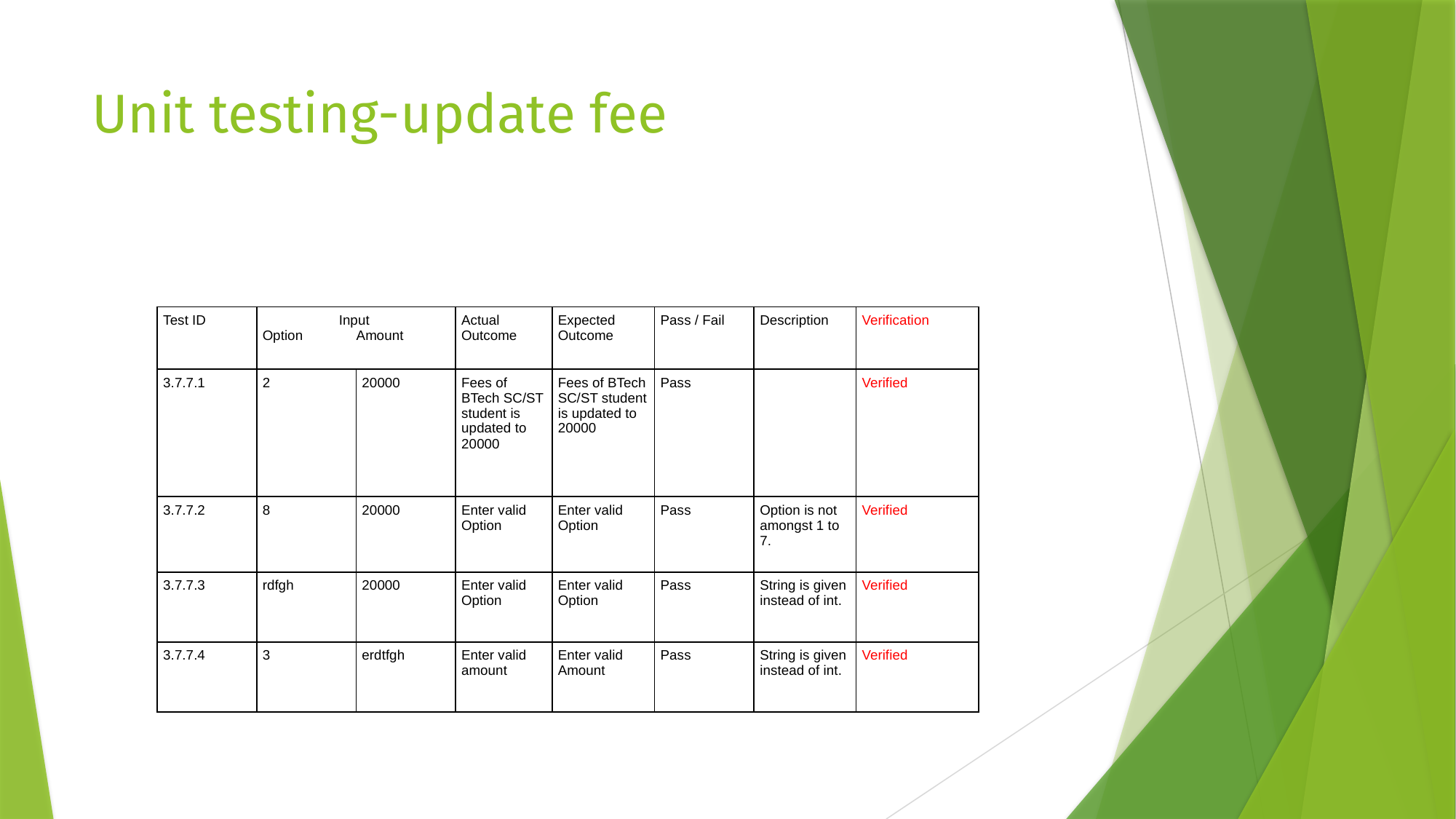

# Unit testing-update fee
| Test ID | Input Option              Amount |  | Actual Outcome | Expected Outcome | Pass / Fail | Description | Verification |
| --- | --- | --- | --- | --- | --- | --- | --- |
| 3.7.7.1 | 2 | 20000 | Fees of BTech SC/ST student is updated to 20000 | Fees of BTech SC/ST student is updated to 20000 | Pass |  | Verified |
| 3.7.7.2 | 8 | 20000 | Enter valid Option | Enter valid Option | Pass | Option is not amongst 1 to 7. | Verified |
| 3.7.7.3 | rdfgh | 20000 | Enter valid Option | Enter valid Option | Pass | String is given instead of int. | Verified |
| 3.7.7.4 | 3 | erdtfgh | Enter valid amount | Enter valid Amount | Pass | String is given instead of int. | Verified |